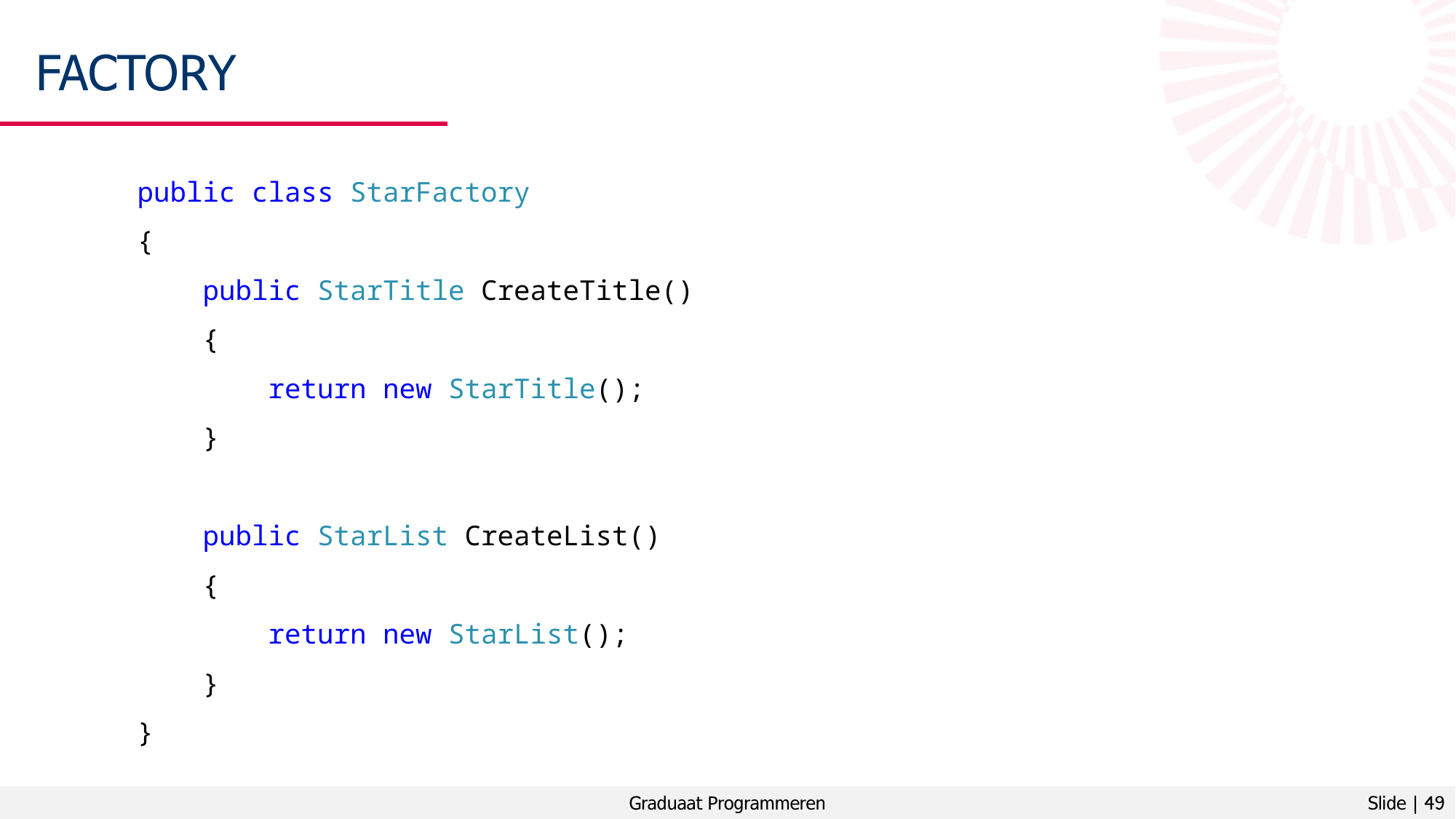

# factory
public class StarFactory
{
    public StarTitle CreateTitle()
    {
        return new StarTitle();
    }

    public StarList CreateList()
    {
        return new StarList();
    }
}